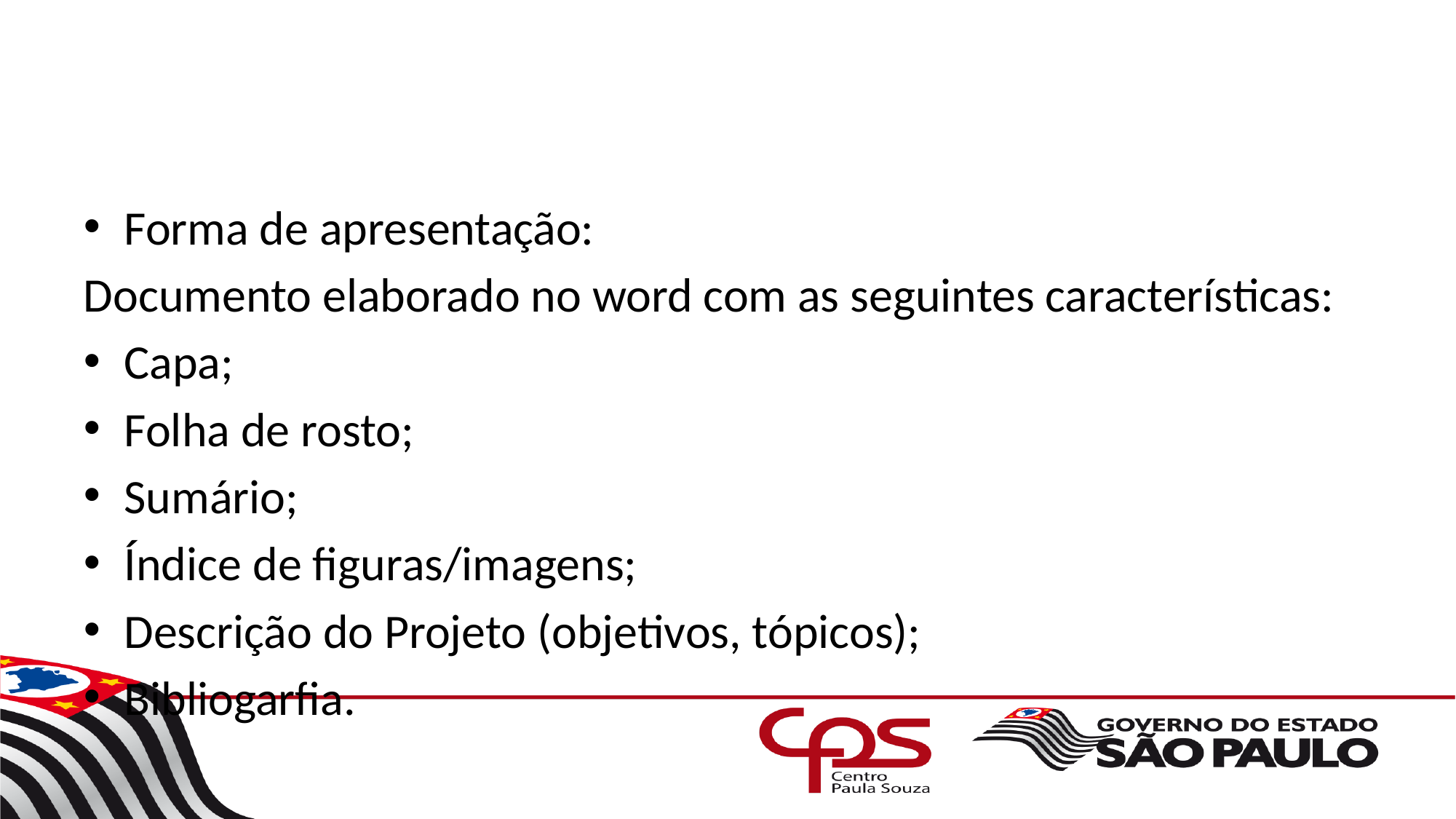

Forma de apresentação:
Documento elaborado no word com as seguintes características:
Capa;
Folha de rosto;
Sumário;
Índice de figuras/imagens;
Descrição do Projeto (objetivos, tópicos);
Bibliogarfia.